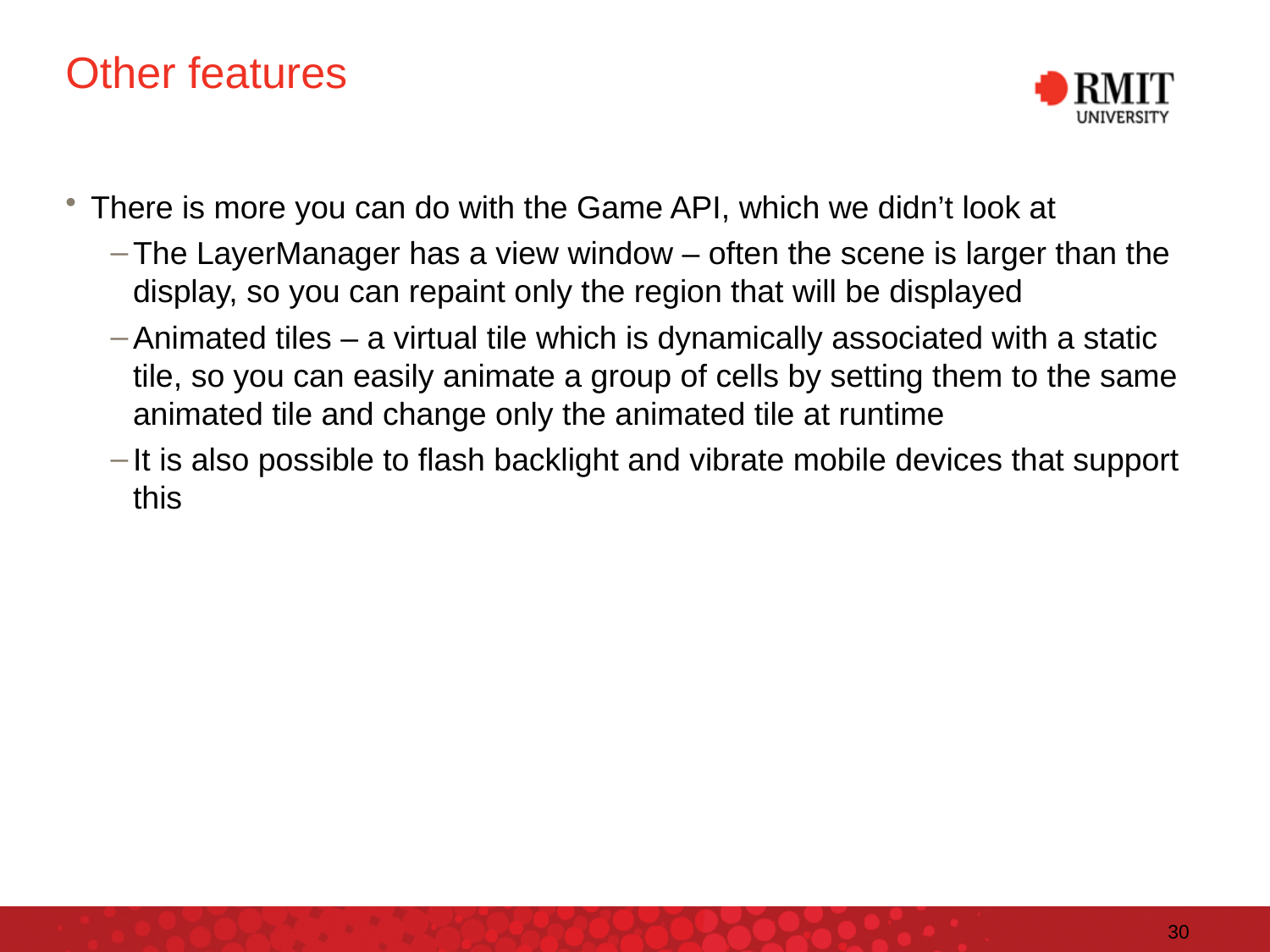

# Other features
There is more you can do with the Game API, which we didn’t look at
The LayerManager has a view window – often the scene is larger than the display, so you can repaint only the region that will be displayed
Animated tiles – a virtual tile which is dynamically associated with a static tile, so you can easily animate a group of cells by setting them to the same animated tile and change only the animated tile at runtime
It is also possible to flash backlight and vibrate mobile devices that support this
30